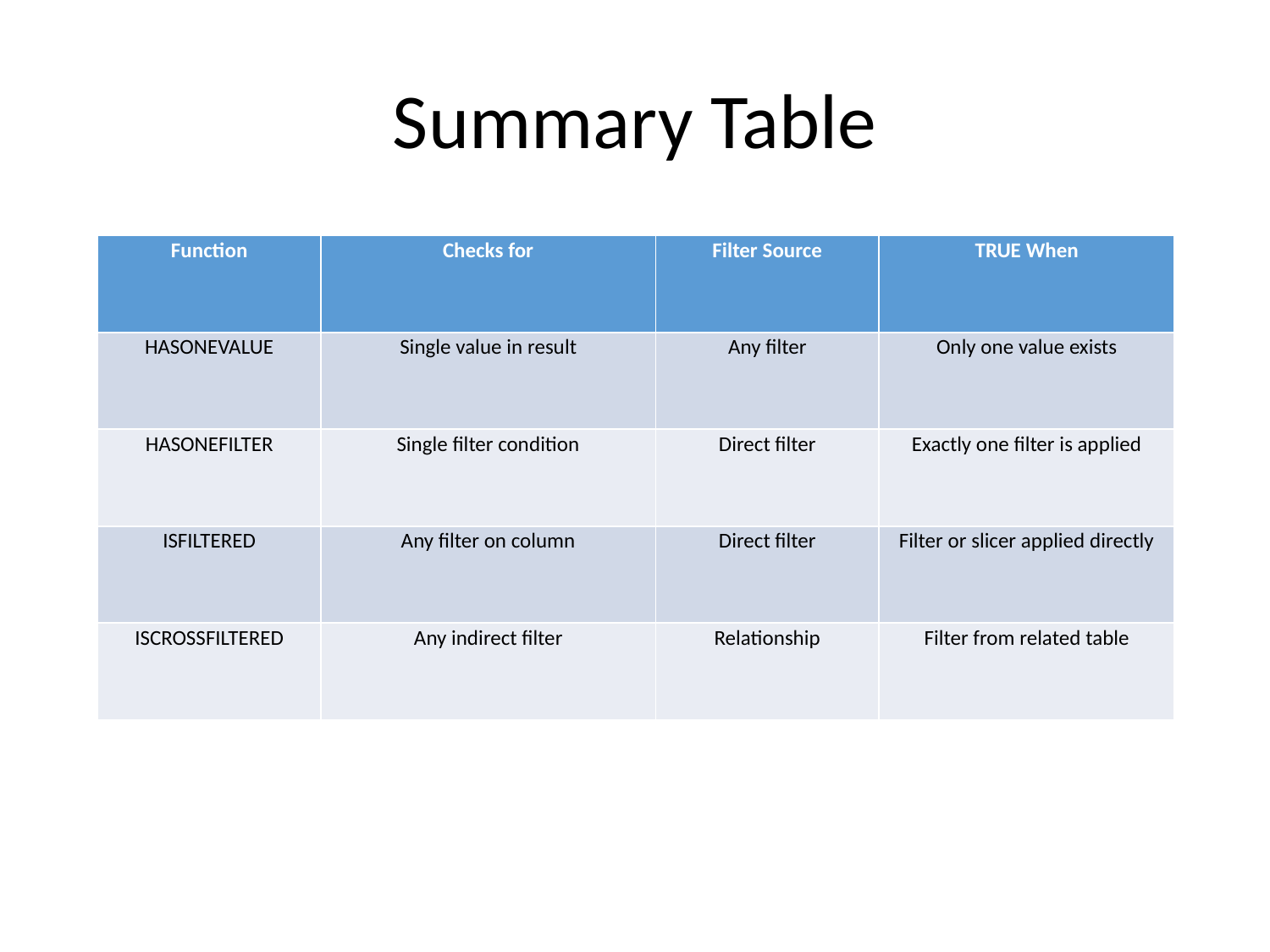

# Summary Table
| Function | Checks for | Filter Source | TRUE When |
| --- | --- | --- | --- |
| HASONEVALUE | Single value in result | Any filter | Only one value exists |
| HASONEFILTER | Single filter condition | Direct filter | Exactly one filter is applied |
| ISFILTERED | Any filter on column | Direct filter | Filter or slicer applied directly |
| ISCROSSFILTERED | Any indirect filter | Relationship | Filter from related table |